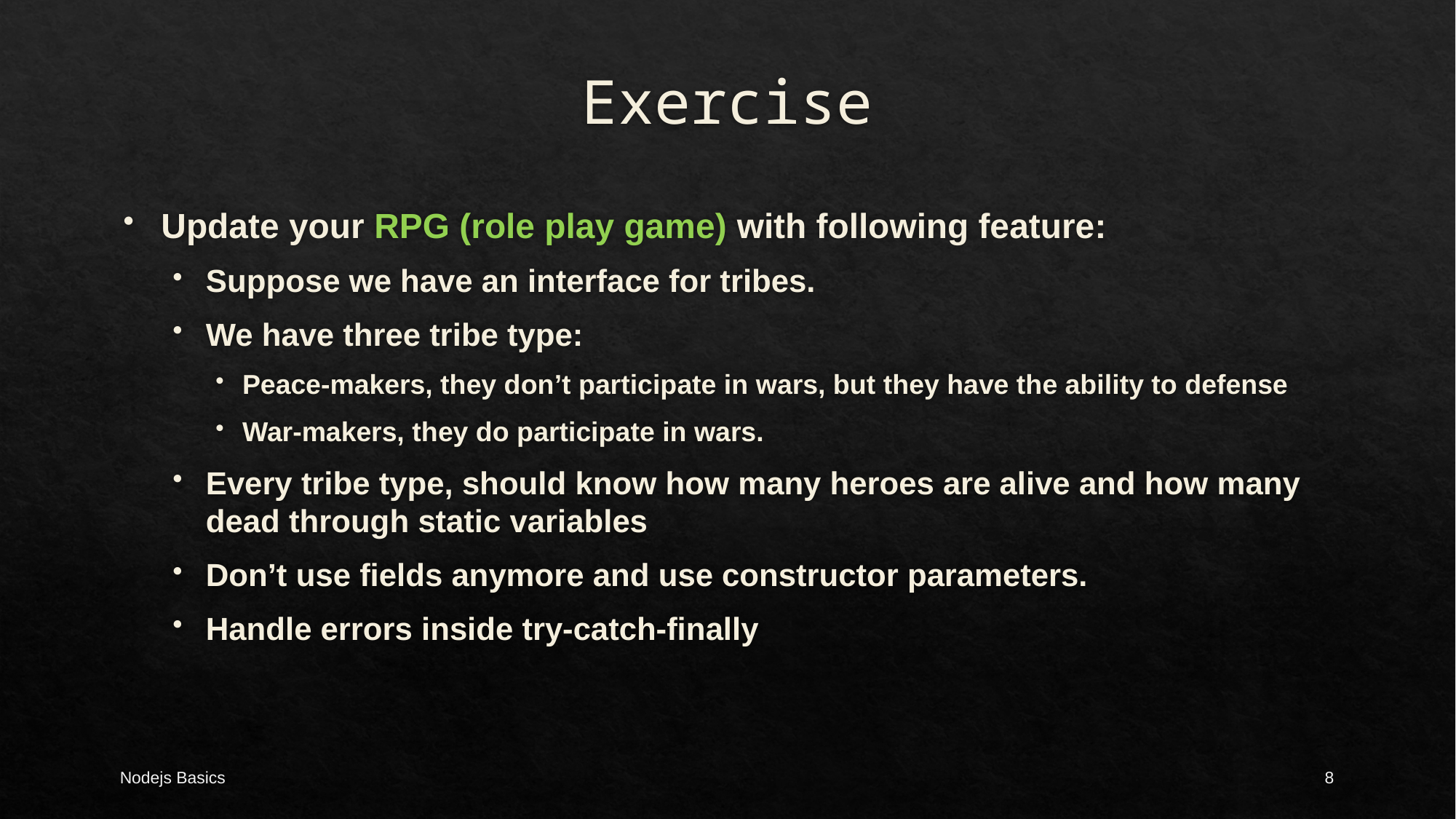

# Exercise
Update your RPG (role play game) with following feature:
Suppose we have an interface for tribes.
We have three tribe type:
Peace-makers, they don’t participate in wars, but they have the ability to defense
War-makers, they do participate in wars.
Every tribe type, should know how many heroes are alive and how many dead through static variables
Don’t use fields anymore and use constructor parameters.
Handle errors inside try-catch-finally
Nodejs Basics
8